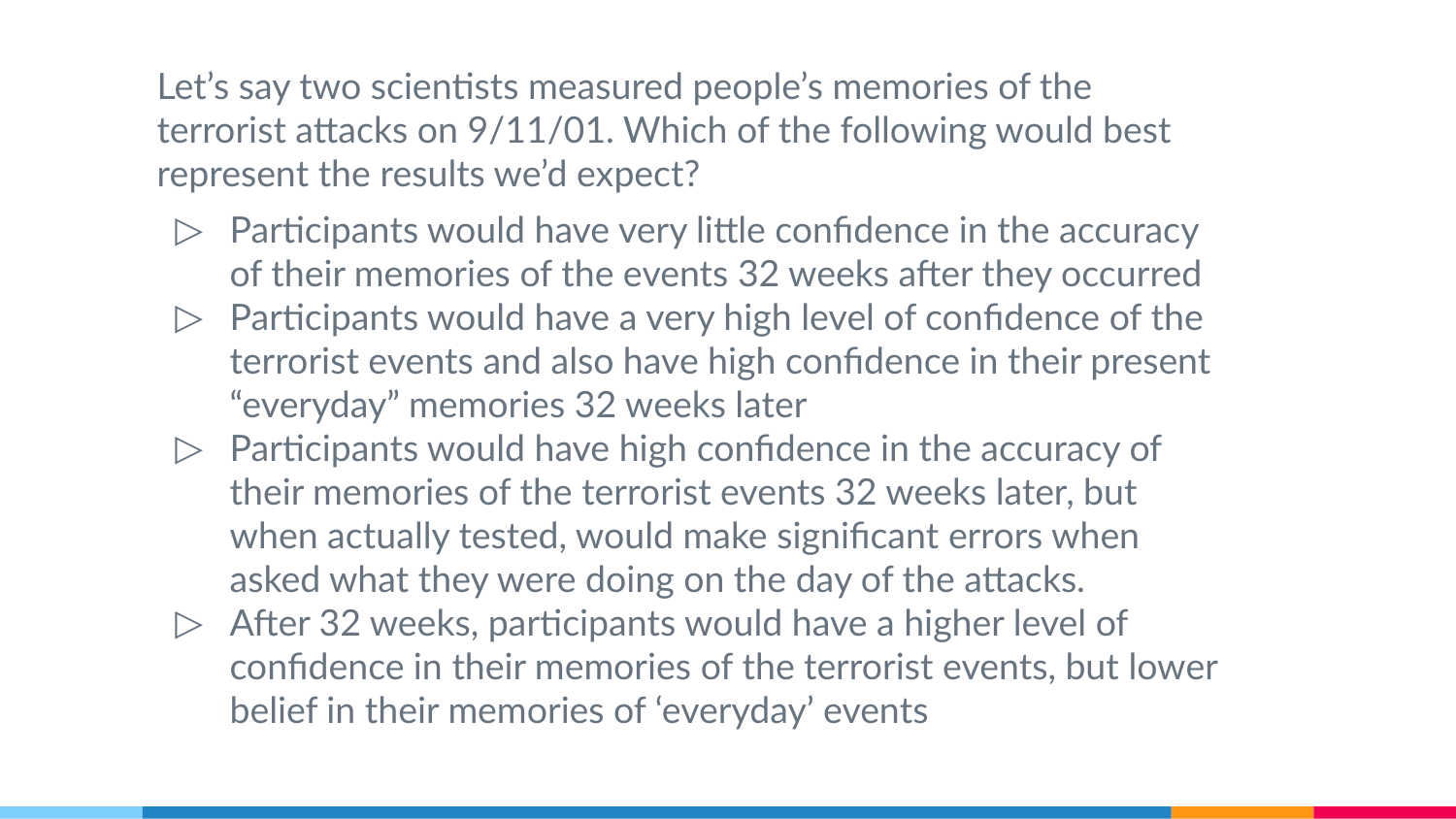

Let’s say two scientists measured people’s memories of the terrorist attacks on 9/11/01. Which of the following would best represent the results we’d expect?
Participants would have very little confidence in the accuracy of their memories of the events 32 weeks after they occurred
Participants would have a very high level of confidence of the terrorist events and also have high confidence in their present “everyday” memories 32 weeks later
Participants would have high confidence in the accuracy of their memories of the terrorist events 32 weeks later, but when actually tested, would make significant errors when asked what they were doing on the day of the attacks.
After 32 weeks, participants would have a higher level of confidence in their memories of the terrorist events, but lower belief in their memories of ‘everyday’ events